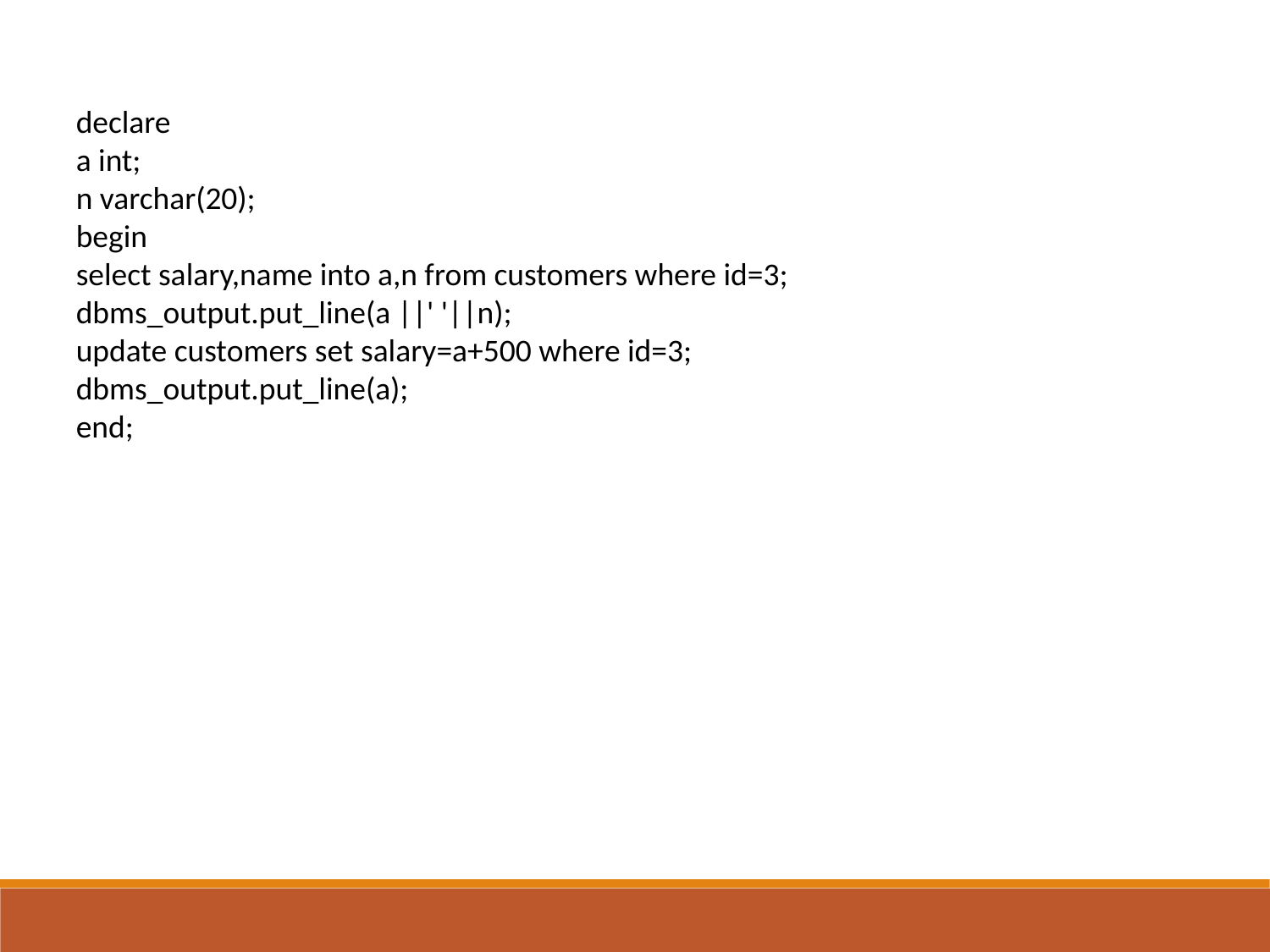

declare
a int;
n varchar(20);
begin
select salary,name into a,n from customers where id=3;
dbms_output.put_line(a ||' '||n);
update customers set salary=a+500 where id=3;
dbms_output.put_line(a);
end;